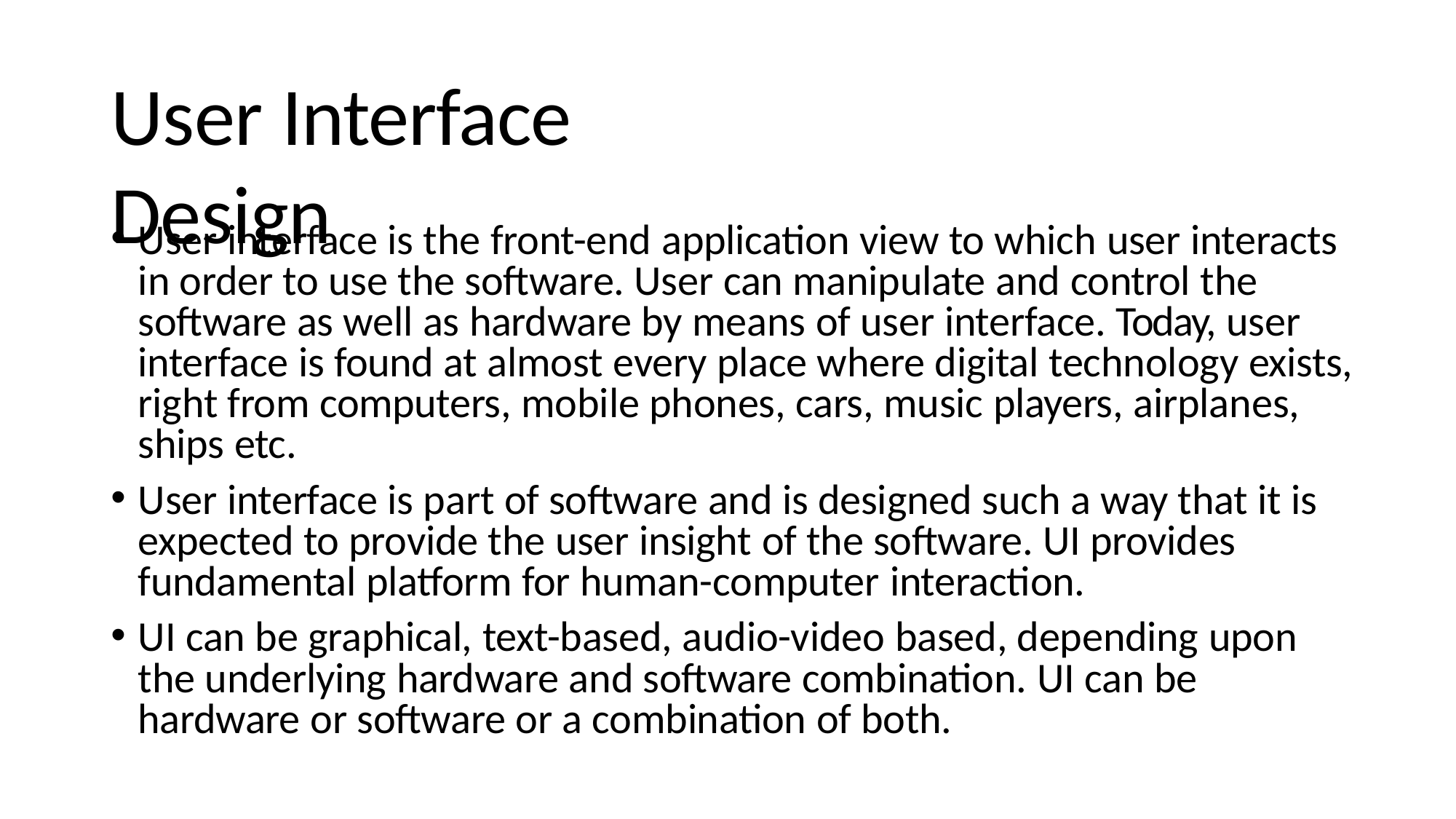

# User Interface Design
User interface is the front-end application view to which user interacts  in order to use the software. User can manipulate and control the  software as well as hardware by means of user interface. Today, user  interface is found at almost every place where digital technology exists,  right from computers, mobile phones, cars, music players, airplanes,  ships etc.
User interface is part of software and is designed such a way that it is  expected to provide the user insight of the software. UI provides  fundamental platform for human-computer interaction.
UI can be graphical, text-based, audio-video based, depending upon  the underlying hardware and software combination. UI can be  hardware or software or a combination of both.